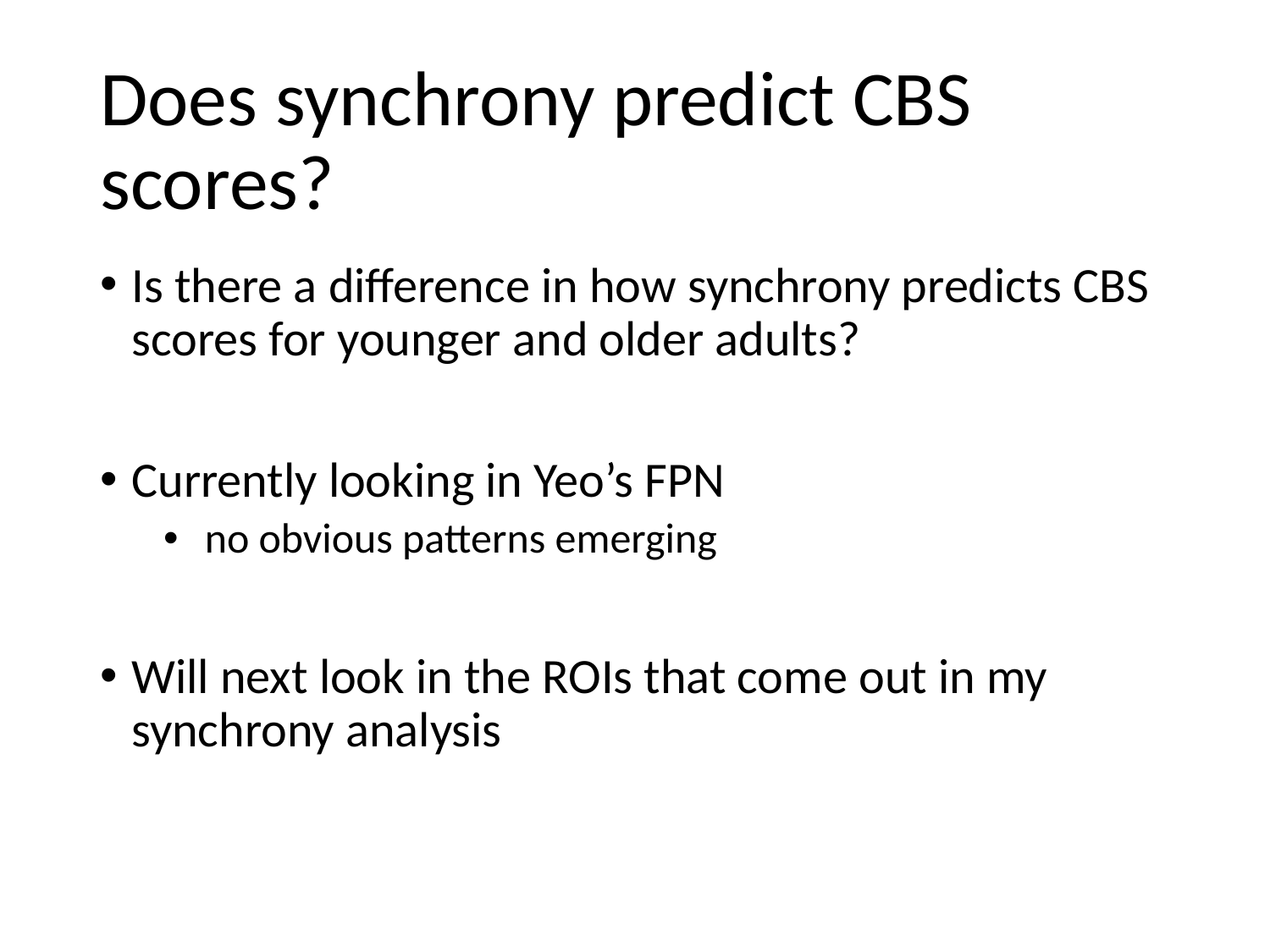

# Does synchrony predict CBS scores?
Is there a difference in how synchrony predicts CBS scores for younger and older adults?

Currently looking in Yeo’s FPN
 no obvious patterns emerging

Will next look in the ROIs that come out in my synchrony analysis